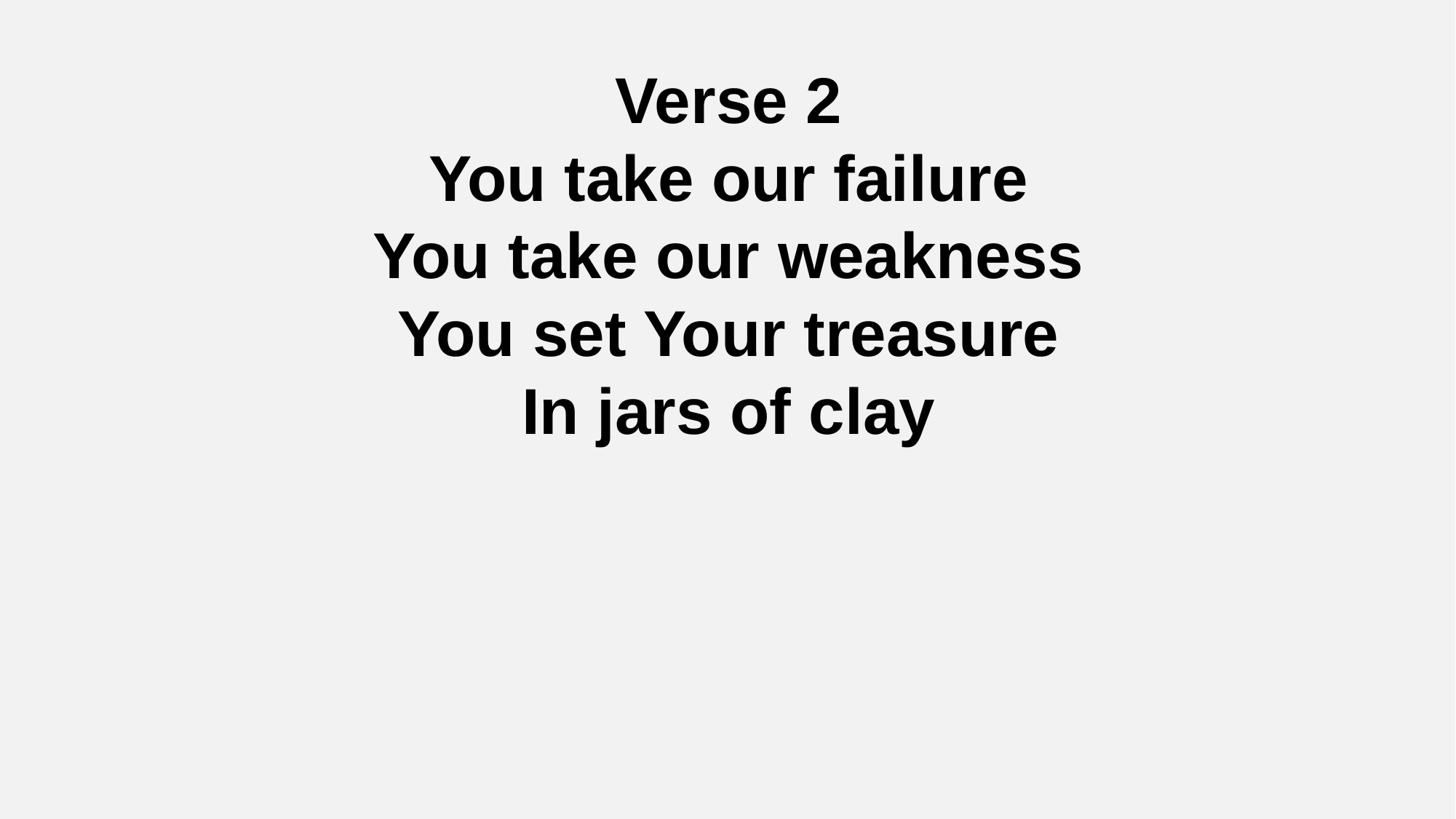

Verse 2
You take our failure
You take our weakness
You set Your treasure
In jars of clay